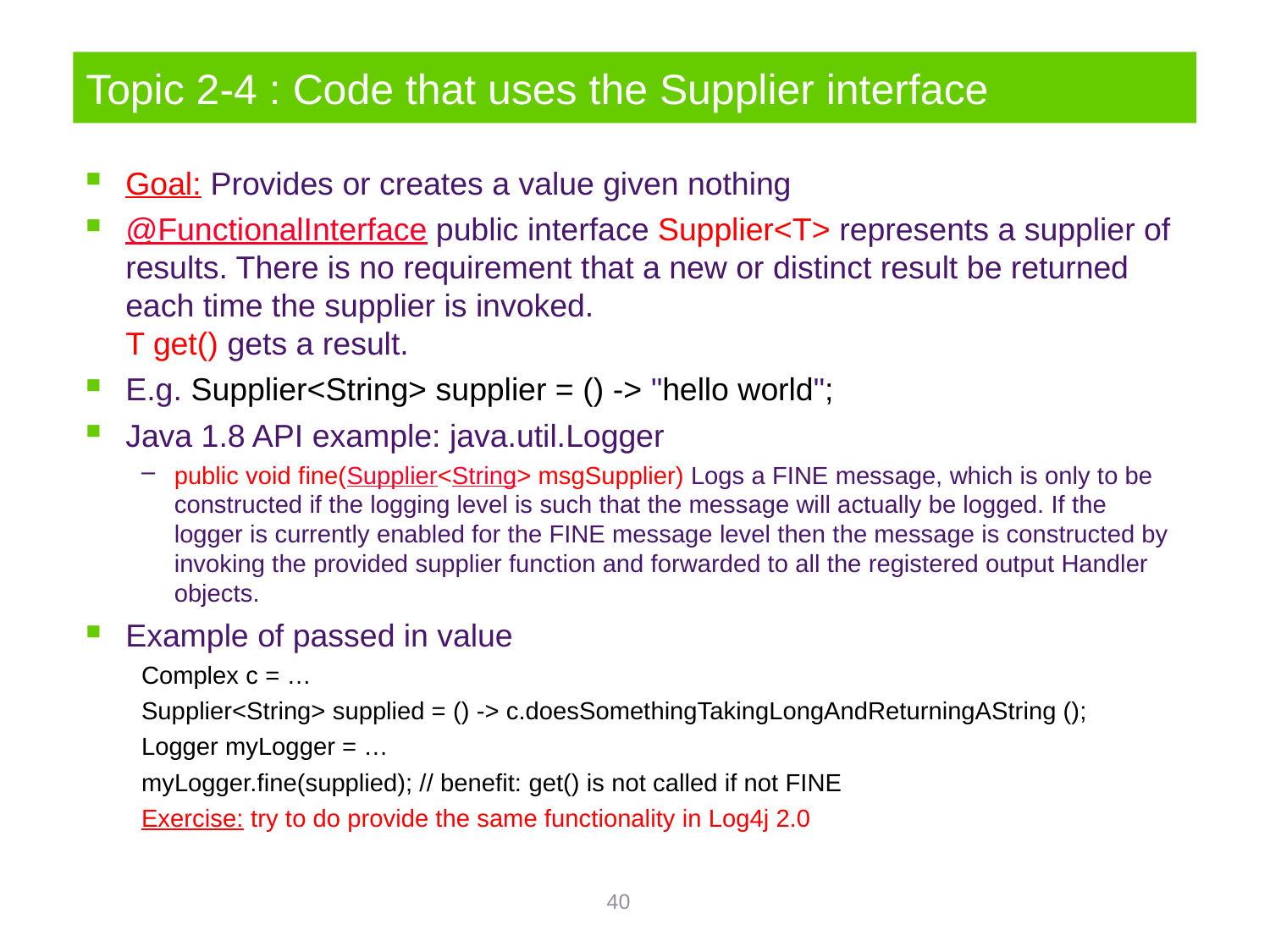

# Topic 2-4 : Code that uses the Supplier interface
Goal: Provides or creates a value given nothing
@FunctionalInterface public interface Supplier<T> represents a supplier of results. There is no requirement that a new or distinct result be returned each time the supplier is invoked.
T get() gets a result.
E.g. Supplier<String> supplier = () -> "hello world";
Java 1.8 API example: java.util.Logger
public void fine(Supplier<String> msgSupplier) Logs a FINE message, which is only to be constructed if the logging level is such that the message will actually be logged. If the logger is currently enabled for the FINE message level then the message is constructed by invoking the provided supplier function and forwarded to all the registered output Handler objects.
Example of passed in value
Complex c = …
Supplier<String> supplied = () -> c.doesSomethingTakingLongAndReturningAString ();
Logger myLogger = …
myLogger.fine(supplied); // benefit: get() is not called if not FINE
Exercise: try to do provide the same functionality in Log4j 2.0